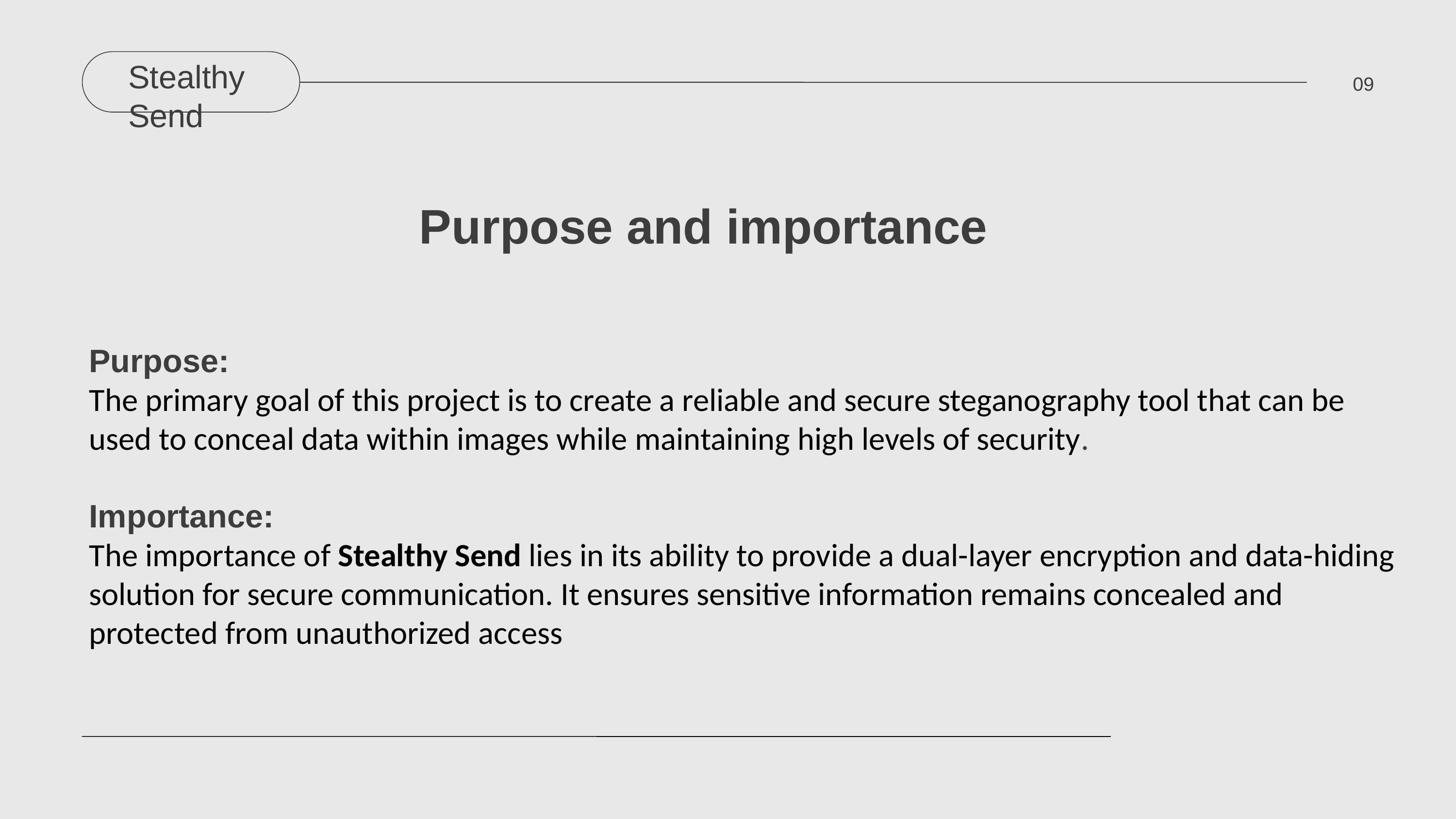

Stealthy Send

09

Purpose and importance

Purpose:
The primary goal of this project is to create a reliable and secure steganography tool that can be used to conceal data within images while maintaining high levels of security.

Importance:
The importance of Stealthy Send lies in its ability to provide a dual-layer encryption and data-hiding solution for secure communication. It ensures sensitive information remains concealed and protected from unauthorized access